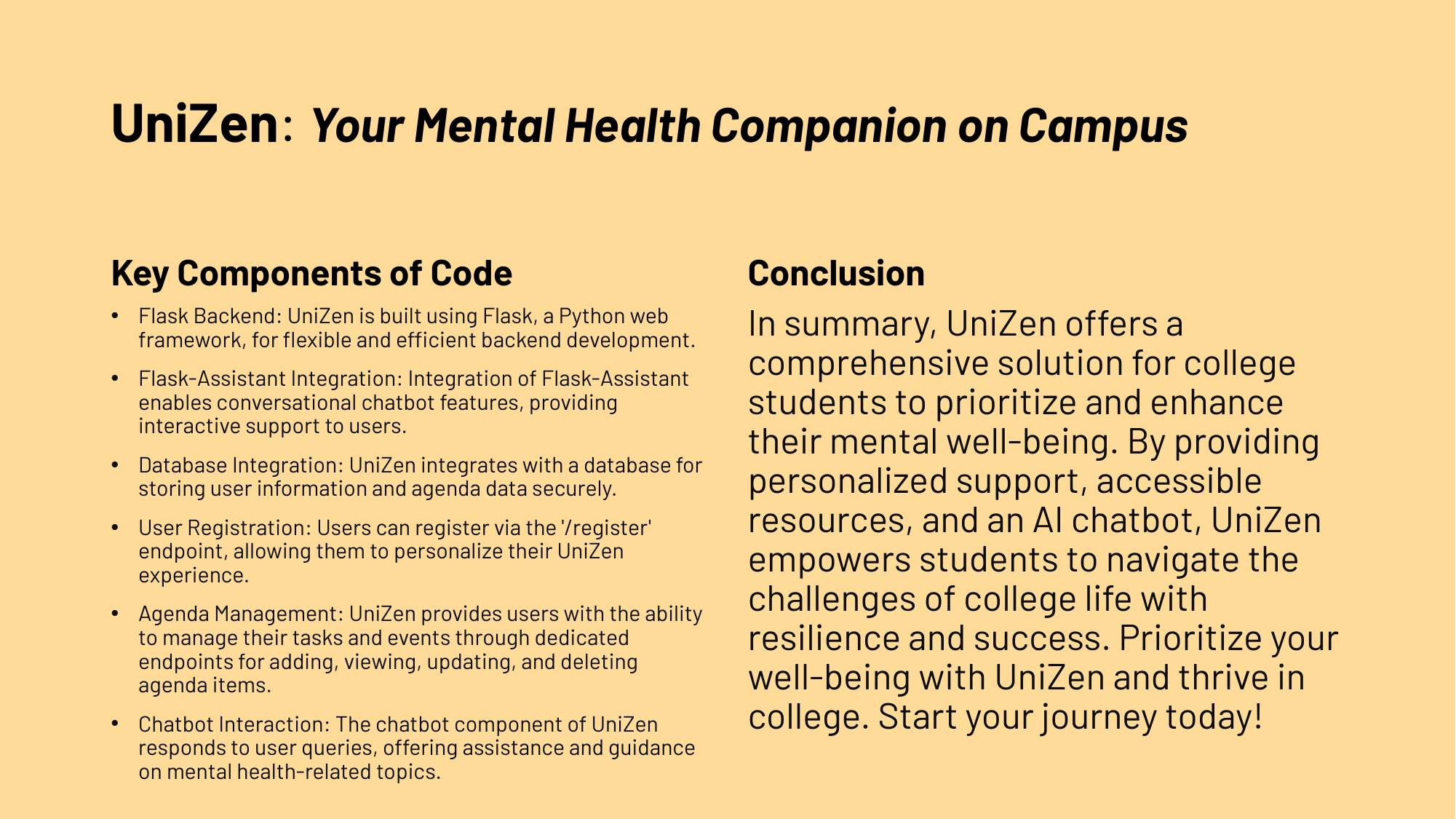

# UniZen: Your Mental Health Companion on Campus
Key Components of Code
Conclusion
Flask Backend: UniZen is built using Flask, a Python web framework, for flexible and efficient backend development.
Flask-Assistant Integration: Integration of Flask-Assistant enables conversational chatbot features, providing interactive support to users.
Database Integration: UniZen integrates with a database for storing user information and agenda data securely.
User Registration: Users can register via the '/register' endpoint, allowing them to personalize their UniZen experience.
Agenda Management: UniZen provides users with the ability to manage their tasks and events through dedicated endpoints for adding, viewing, updating, and deleting agenda items.
Chatbot Interaction: The chatbot component of UniZen responds to user queries, offering assistance and guidance on mental health-related topics.
In summary, UniZen offers a comprehensive solution for college students to prioritize and enhance their mental well-being. By providing personalized support, accessible resources, and an AI chatbot, UniZen empowers students to navigate the challenges of college life with resilience and success. Prioritize your well-being with UniZen and thrive in college. Start your journey today!